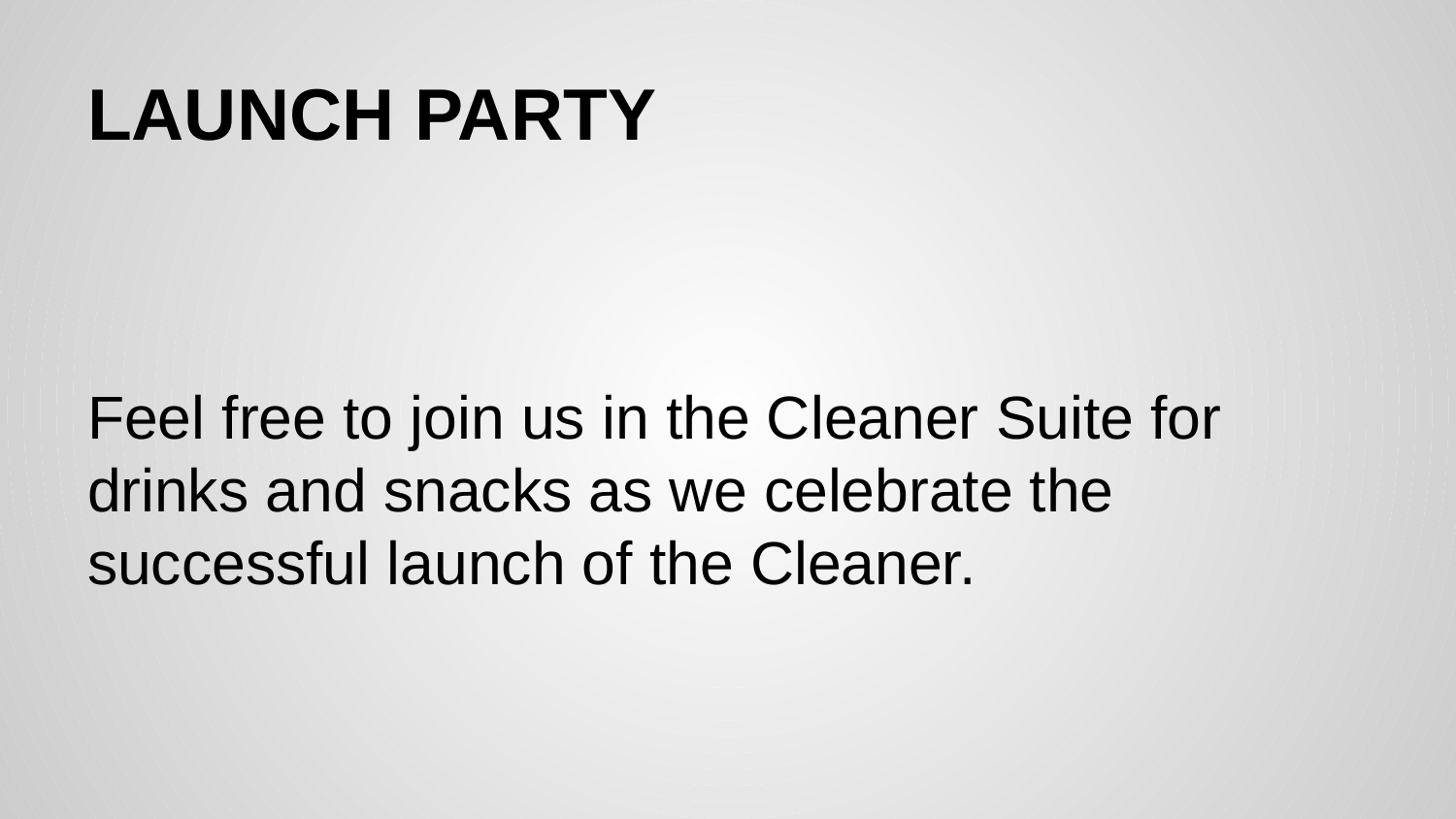

# LAUNCH PARTY
Feel free to join us in the Cleaner Suite for drinks and snacks as we celebrate the successful launch of the Cleaner.